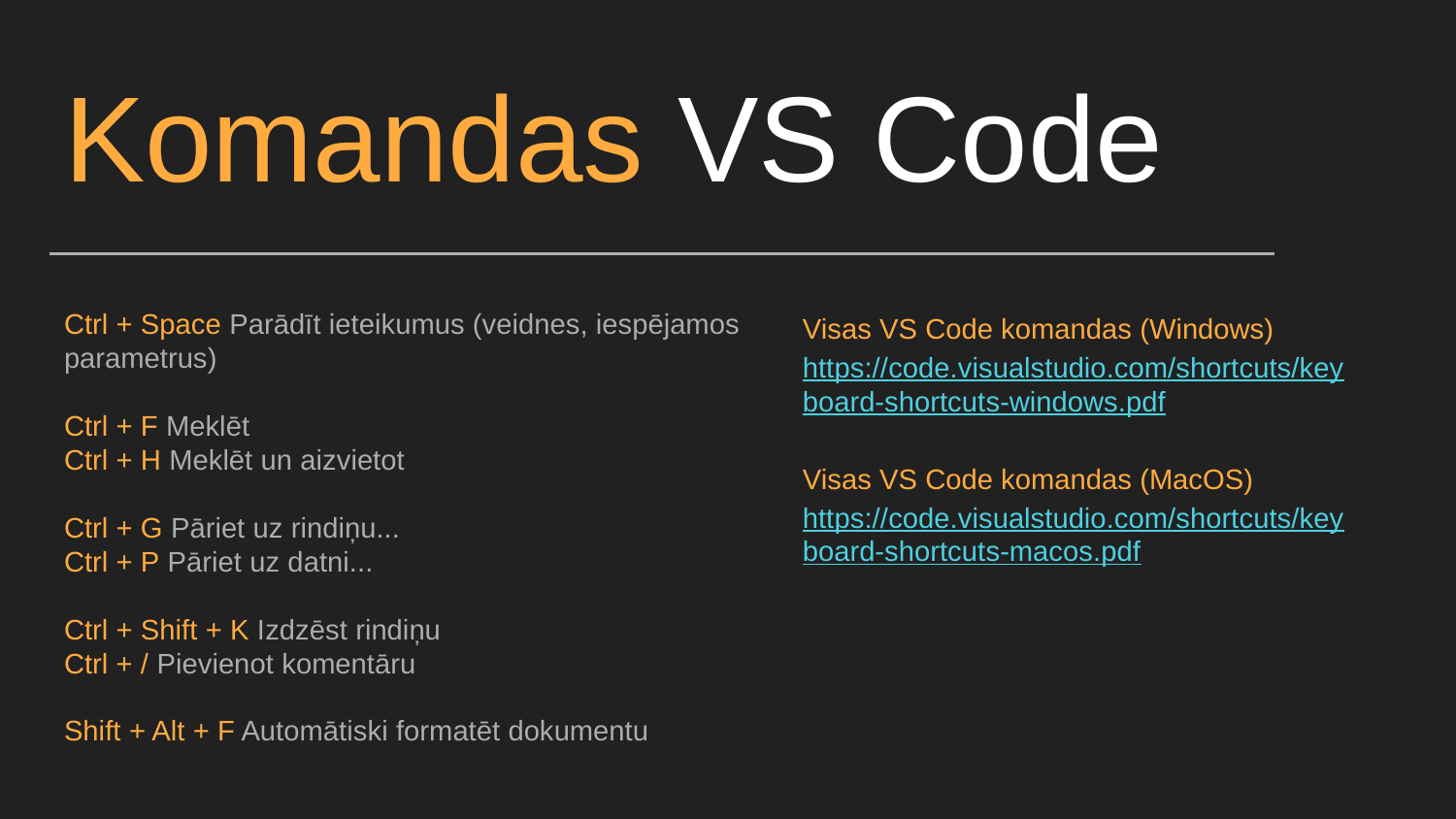

Komandas VS Code
Ctrl + Space Parādīt ieteikumus (veidnes, iespējamos parametrus)
Ctrl + F Meklēt
Ctrl + H Meklēt un aizvietot

Ctrl + G Pāriet uz rindiņu...
Ctrl + P Pāriet uz datni...

Ctrl + Shift + K Izdzēst rindiņu
Ctrl + / Pievienot komentāru
Shift + Alt + F Automātiski formatēt dokumentu
Visas VS Code komandas (Windows)
https://code.visualstudio.com/shortcuts/keyboard-shortcuts-windows.pdf

Visas VS Code komandas (MacOS)
https://code.visualstudio.com/shortcuts/keyboard-shortcuts-macos.pdf